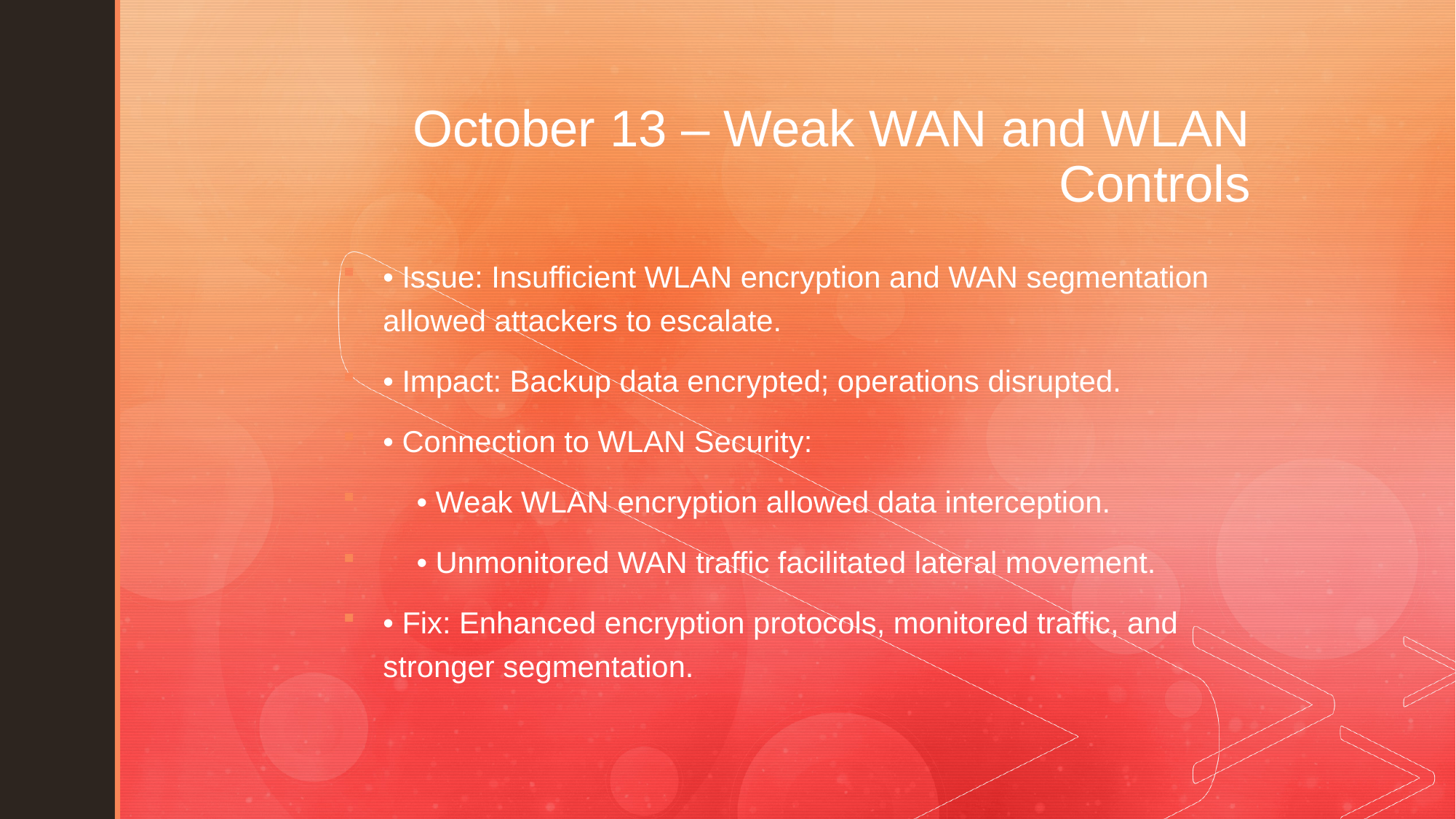

# October 13 – Weak WAN and WLAN Controls
• Issue: Insufficient WLAN encryption and WAN segmentation allowed attackers to escalate.
• Impact: Backup data encrypted; operations disrupted.
• Connection to WLAN Security:
    • Weak WLAN encryption allowed data interception.
    • Unmonitored WAN traffic facilitated lateral movement.
• Fix: Enhanced encryption protocols, monitored traffic, and stronger segmentation.